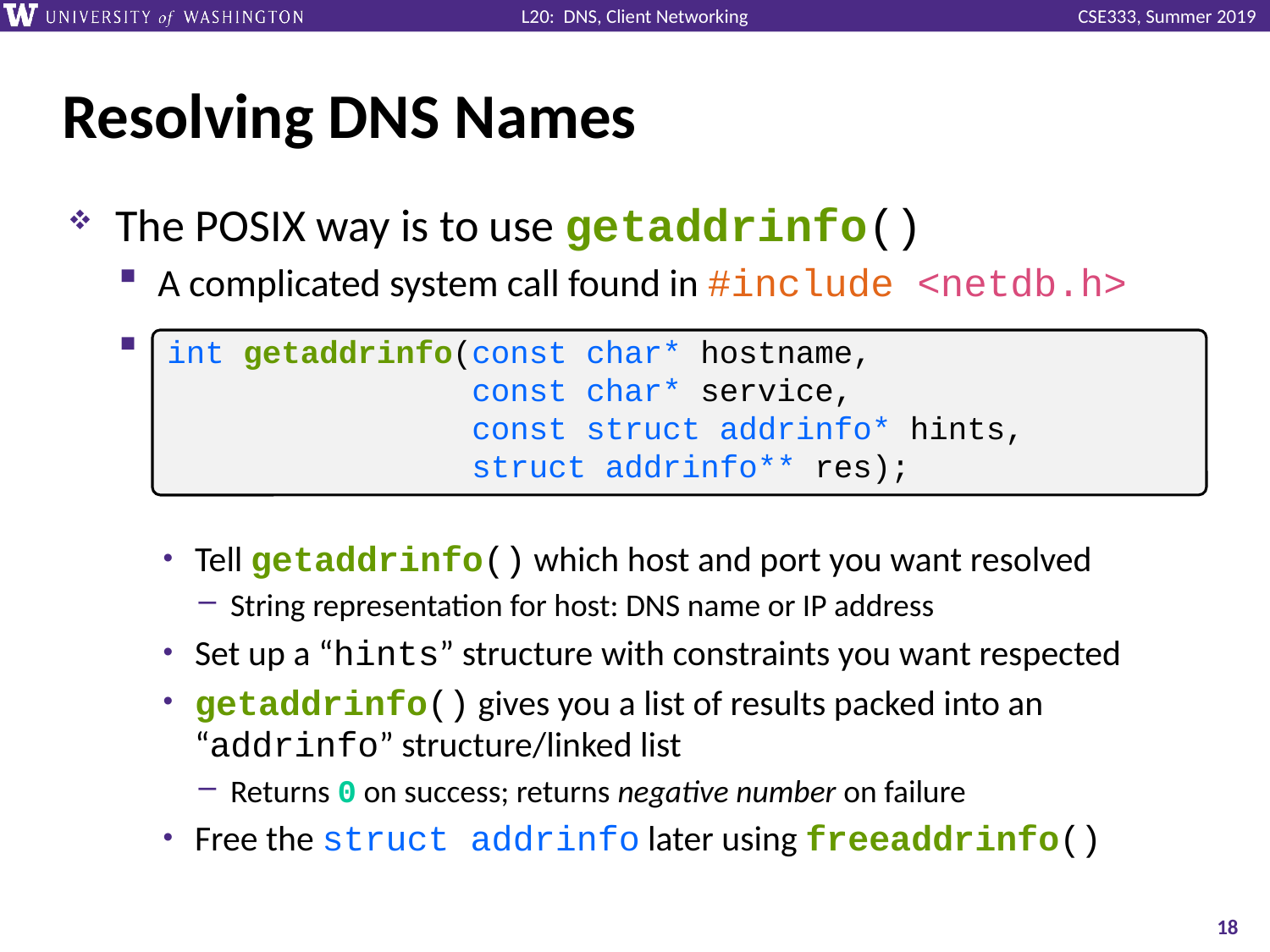

# Resolving DNS Names
The POSIX way is to use getaddrinfo()
A complicated system call found in #include <netdb.h>
Basic idea:

Tell getaddrinfo() which host and port you want resolved
String representation for host: DNS name or IP address
Set up a “hints” structure with constraints you want respected
getaddrinfo() gives you a list of results packed into an “addrinfo” structure/linked list
Returns 0 on success; returns negative number on failure
Free the struct addrinfo later using freeaddrinfo()
int getaddrinfo(const char* hostname,
                const char* service,
                const struct addrinfo* hints,
                struct addrinfo** res);
18